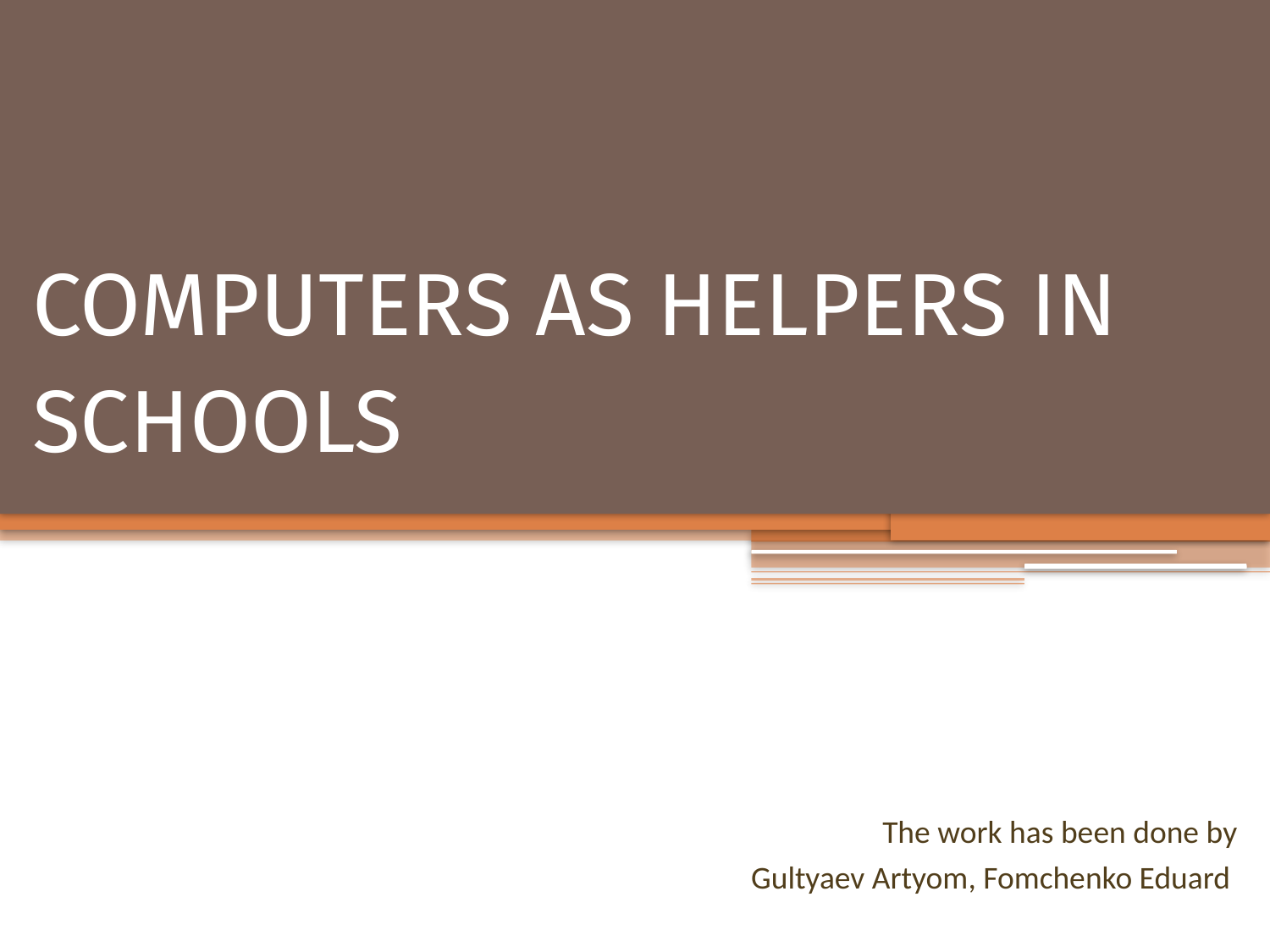

# COMPUTERS AS HELPERS IN SCHOOLS

The work has been done by
Gultyaev Artyom, Fomchenko Eduard